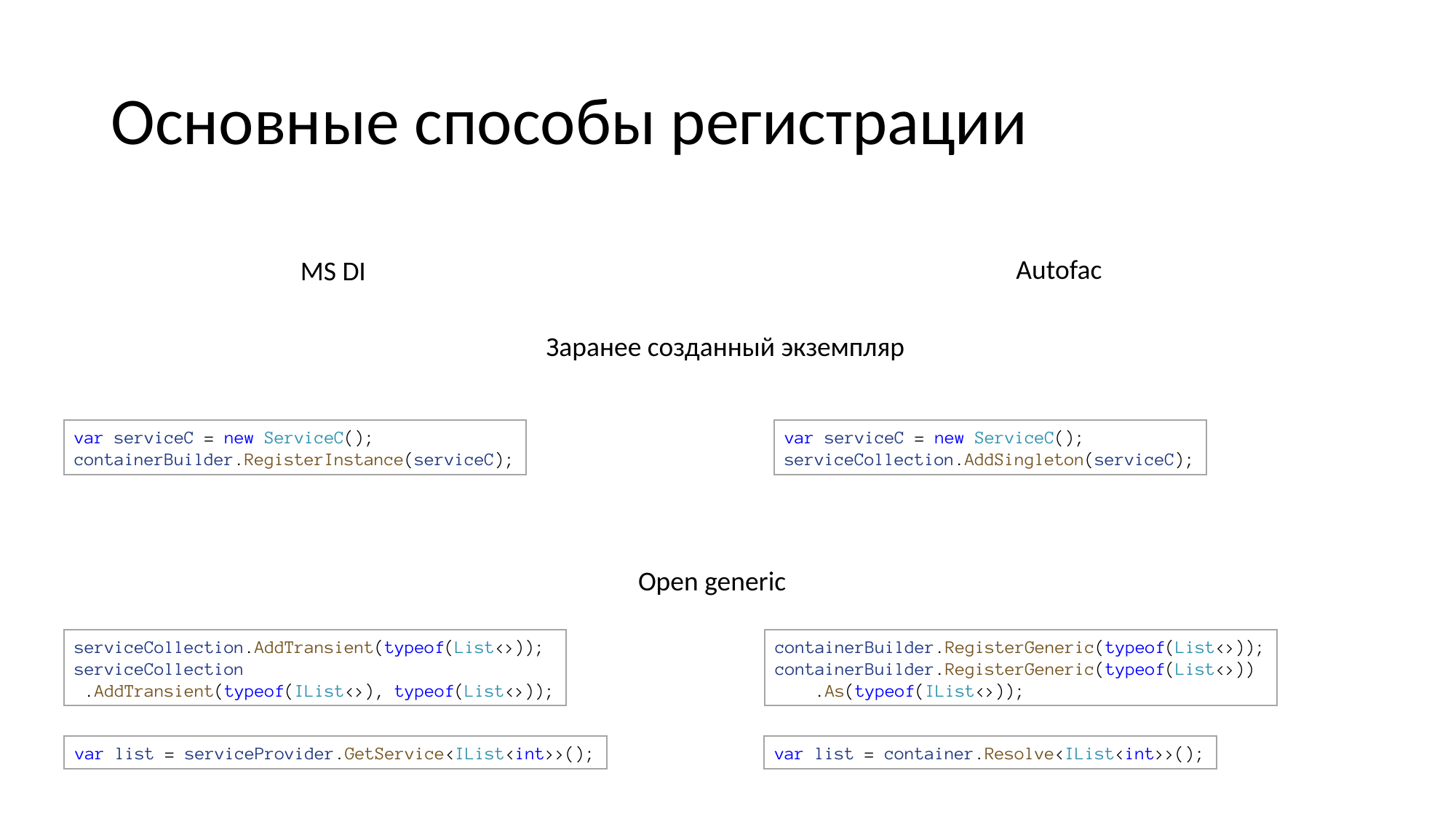

# Основные способы регистрации
Autofac
MS DI
Заранее созданный экземпляр
var serviceC = new ServiceC();
containerBuilder.RegisterInstance(serviceC);
var serviceC = new ServiceC();
serviceCollection.AddSingleton(serviceC);
Open generic
serviceCollection.AddTransient(typeof(List<>));
serviceCollection
 .AddTransient(typeof(IList<>), typeof(List<>));
containerBuilder.RegisterGeneric(typeof(List<>));
containerBuilder.RegisterGeneric(typeof(List<>))
    .As(typeof(IList<>));
var list = serviceProvider.GetService<IList<int>>();
var list = container.Resolve<IList<int>>();